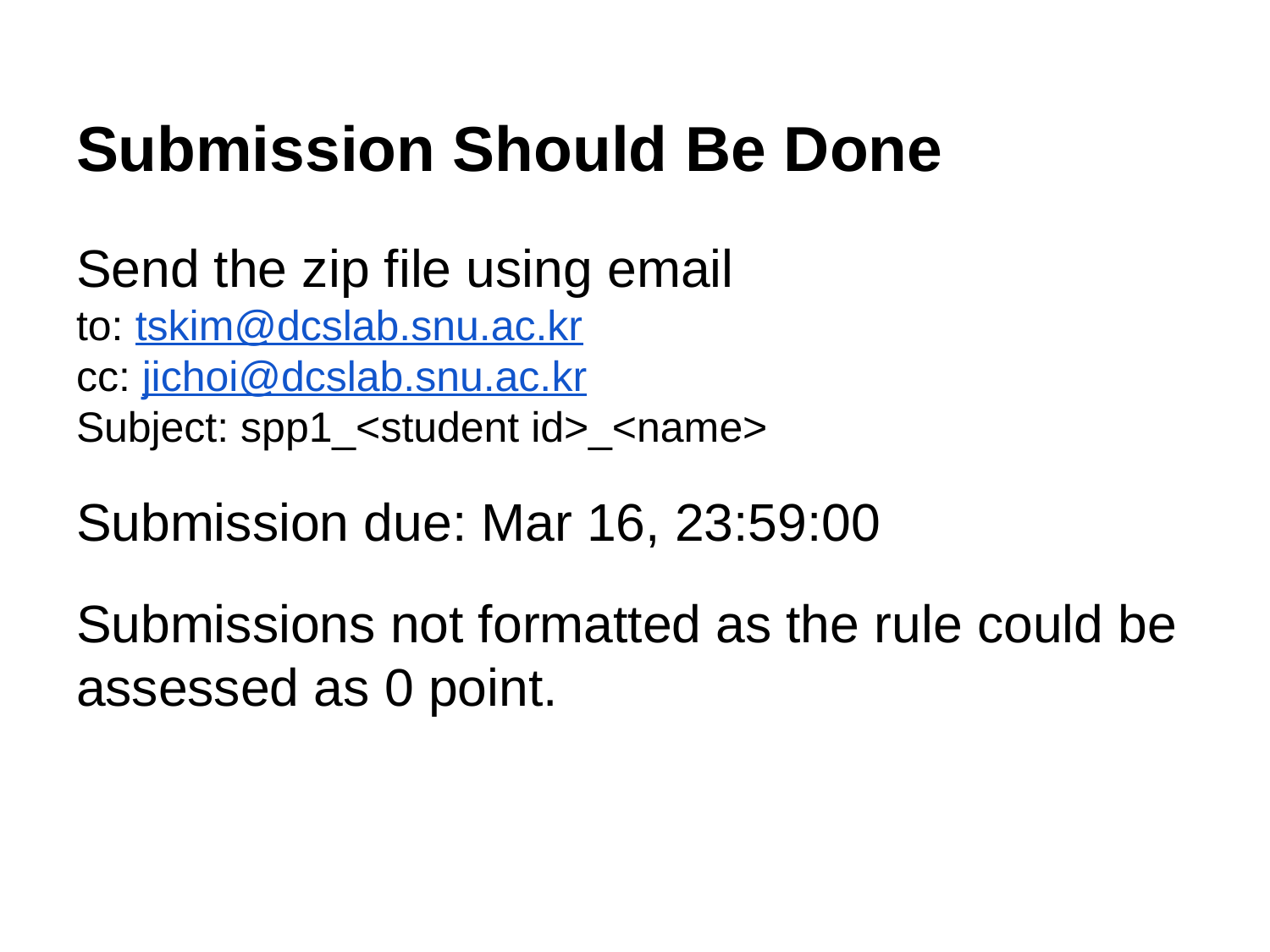

Submission Should Be Done
Send the zip file using email
to: tskim@dcslab.snu.ac.kr
cc: jichoi@dcslab.snu.ac.kr
Subject: spp1_<student id>_<name>

Submission due: Mar 16, 23:59:00

Submissions not formatted as the rule could be assessed as 0 point.